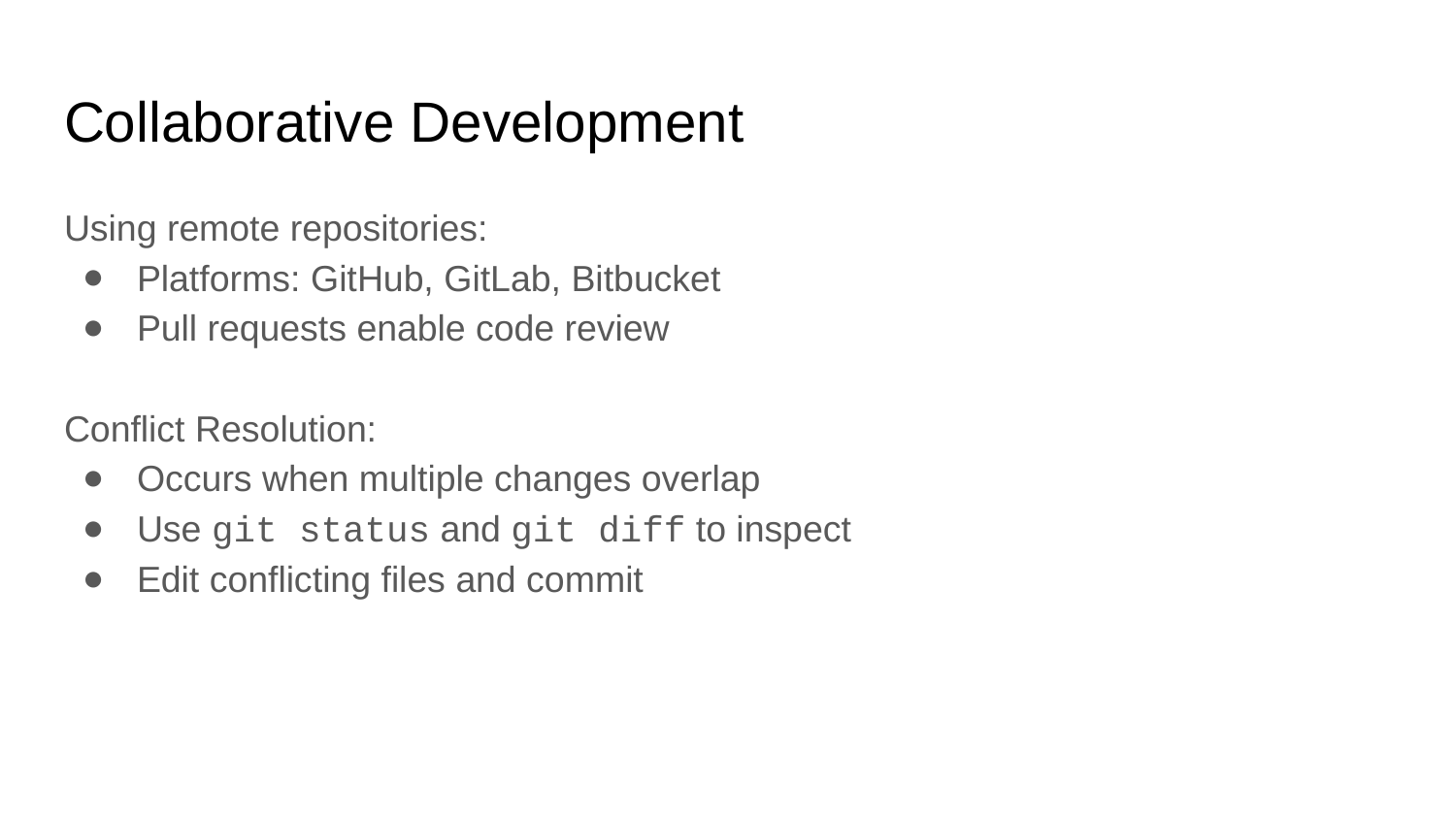

# Collaborative Development
Using remote repositories:
Platforms: GitHub, GitLab, Bitbucket
Pull requests enable code review

Conflict Resolution:
Occurs when multiple changes overlap
Use git status and git diff to inspect
Edit conflicting files and commit